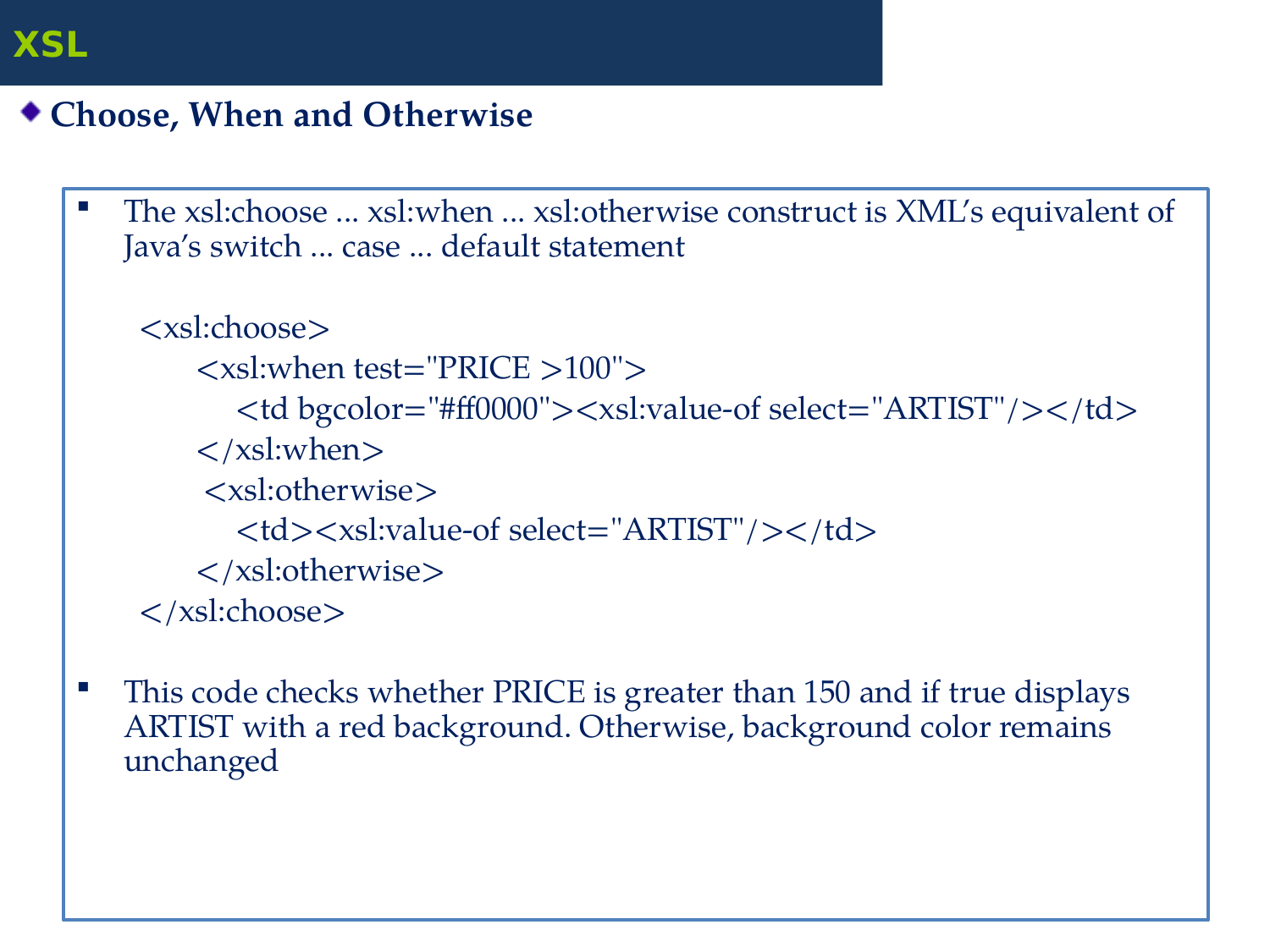

# XSL
Choose, When and Otherwise

The xsl:choose ... xsl:when ... xsl:otherwise construct is XML’s equivalent of Java’s switch ... case ... default statement

<xsl:choose>
       <xsl:when test="PRICE >100">
            <td bgcolor="#ff0000"><xsl:value-of select="ARTIST"/></td>
       </xsl:when>
        <xsl:otherwise>
            <td><xsl:value-of select="ARTIST"/></td>
       </xsl:otherwise>
</xsl:choose>

This code checks whether PRICE is greater than 150 and if true displays ARTIST with a red background. Otherwise, background color remains unchanged